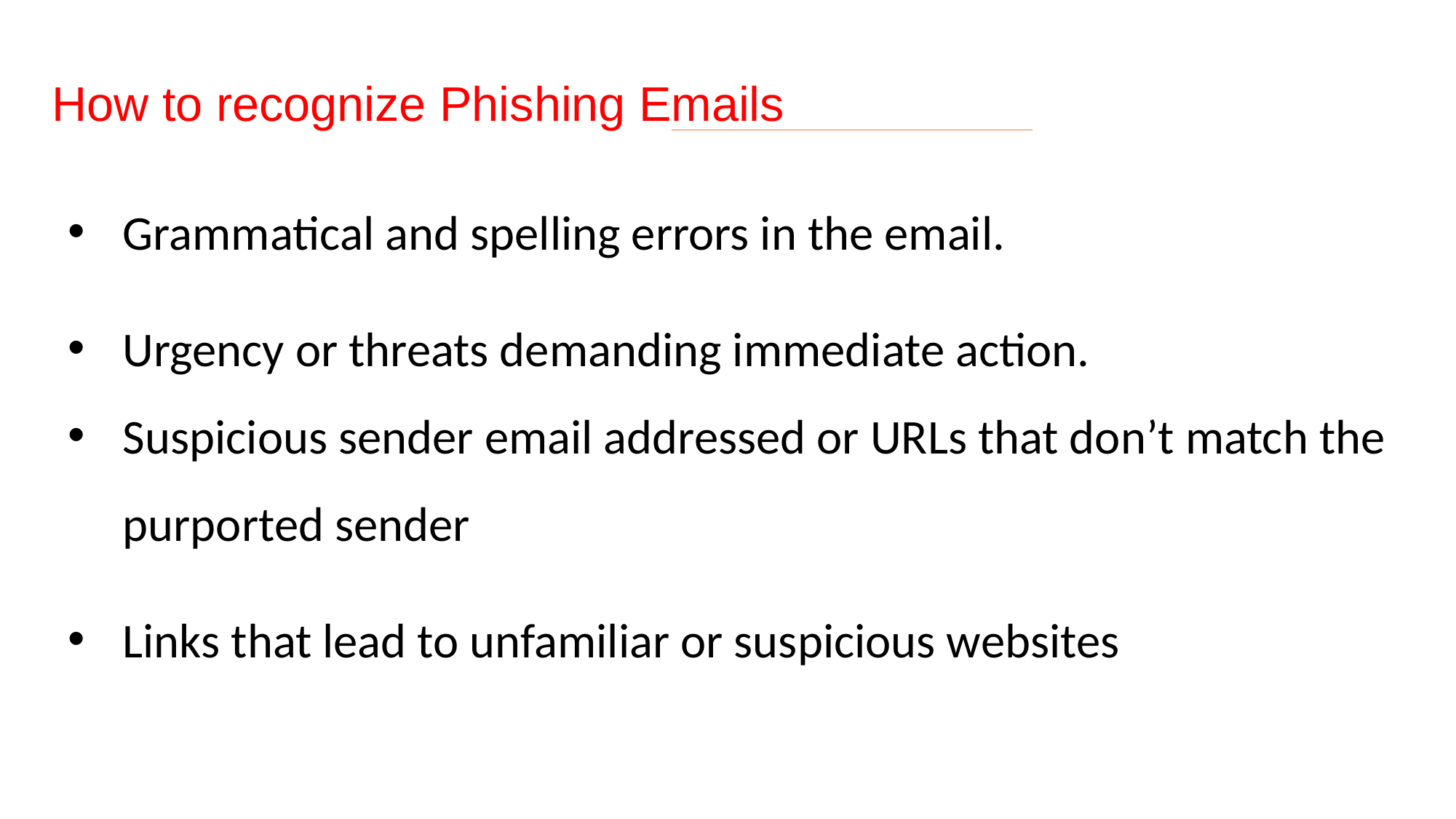

How to recognize Phishing Emails

Grammatical and spelling errors in the email.
Urgency or threats demanding immediate action.
Suspicious sender email addressed or URLs that don’t match the purported sender
Links that lead to unfamiliar or suspicious websites